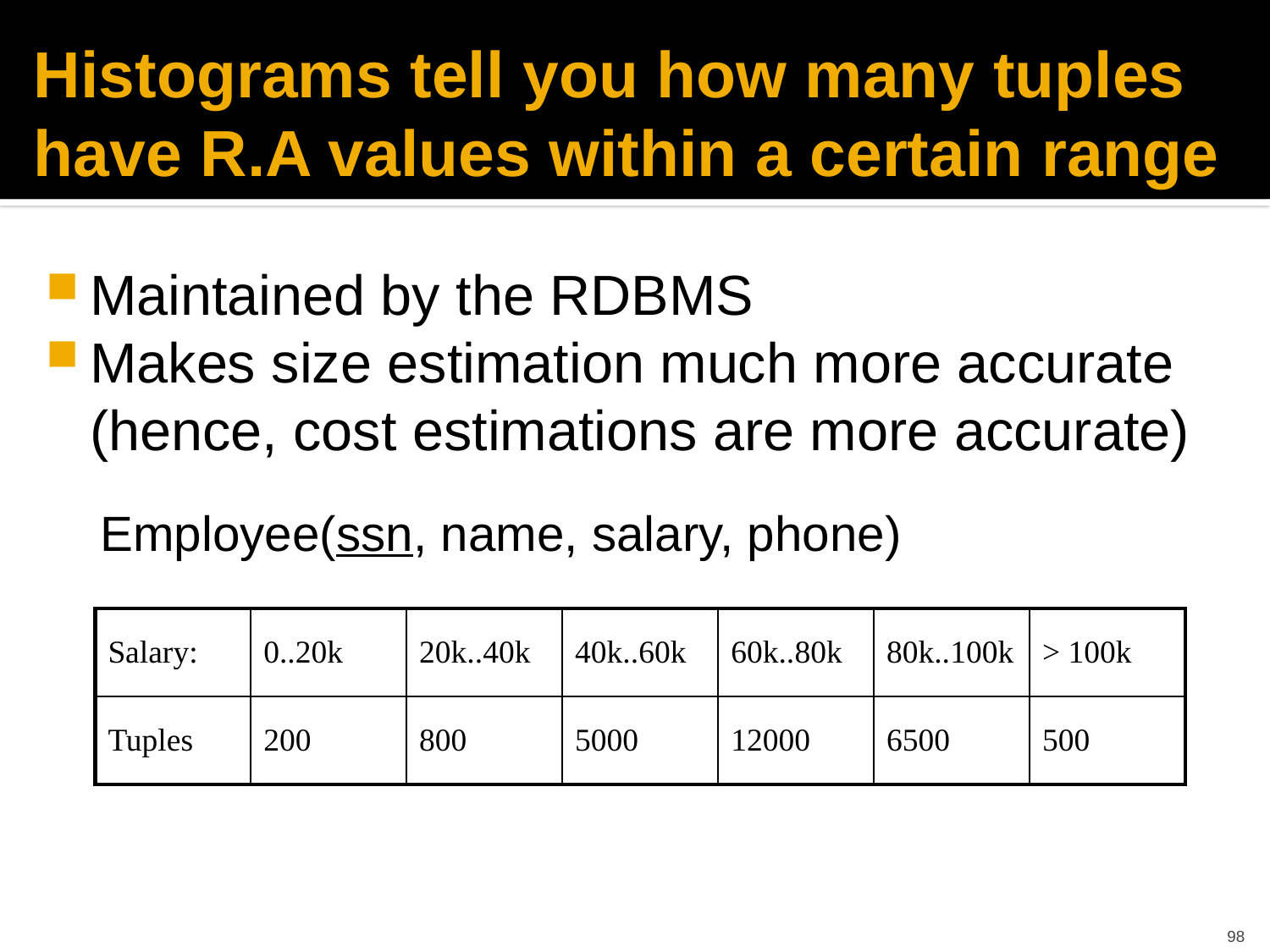

# Histograms tell you how many tuples have R.A values within a certain range
Maintained by the RDBMS
Makes size estimation much more accurate (hence, cost estimations are more accurate)

Employee(ssn, name, salary, phone)

| Salary: | 0..20k | 20k..40k | 40k..60k | 60k..80k | 80k..100k | > 100k |
| --- | --- | --- | --- | --- | --- | --- |
| Tuples | 200 | 800 | 5000 | 12000 | 6500 | 500 |
98